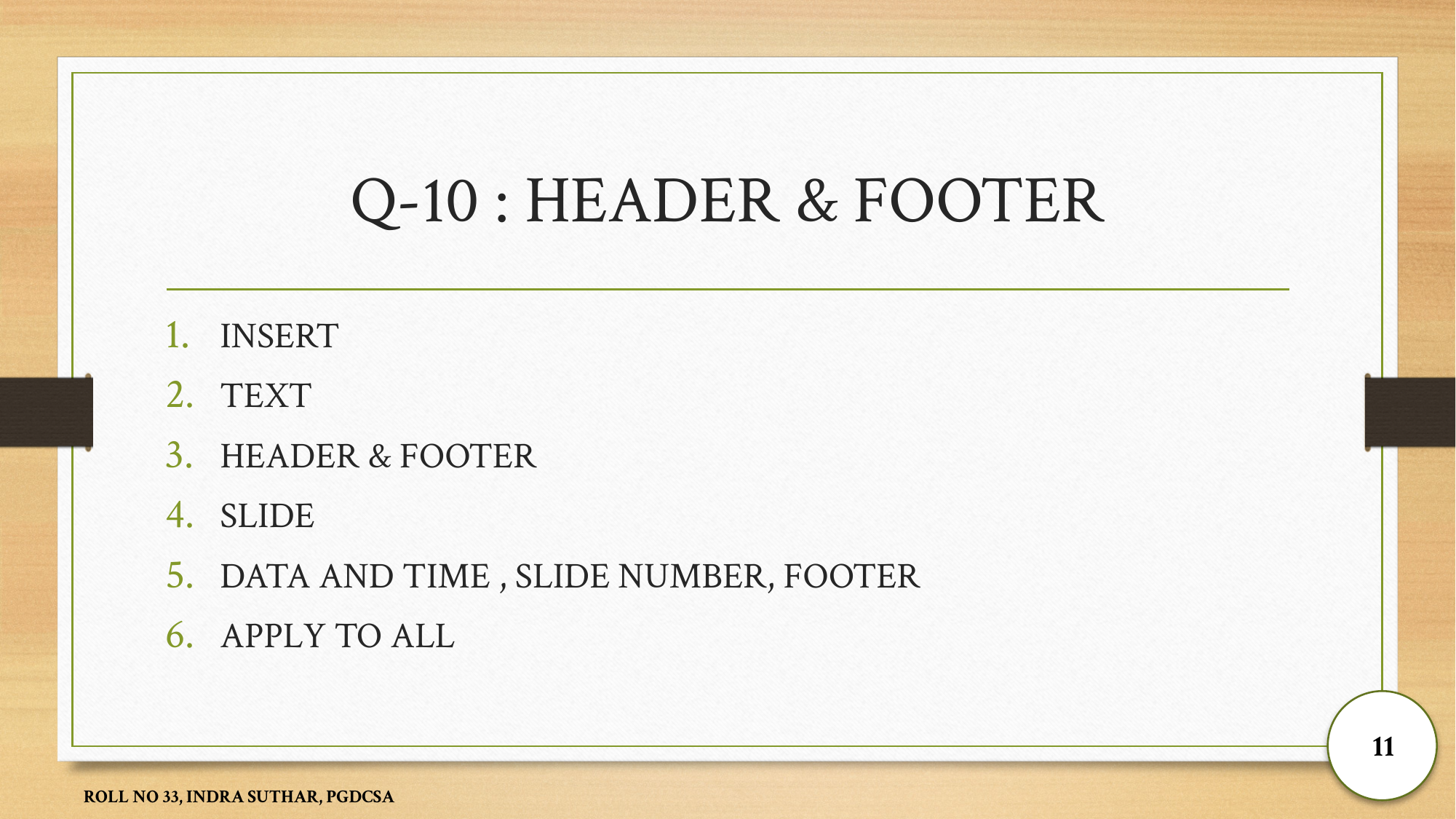

# Q-10 : HEADER & FOOTER
INSERT
TEXT
HEADER & FOOTER
SLIDE
DATA AND TIME , SLIDE NUMBER, FOOTER
APPLY TO ALL
11
ROLL NO 33, INDRA SUTHAR, PGDCSA